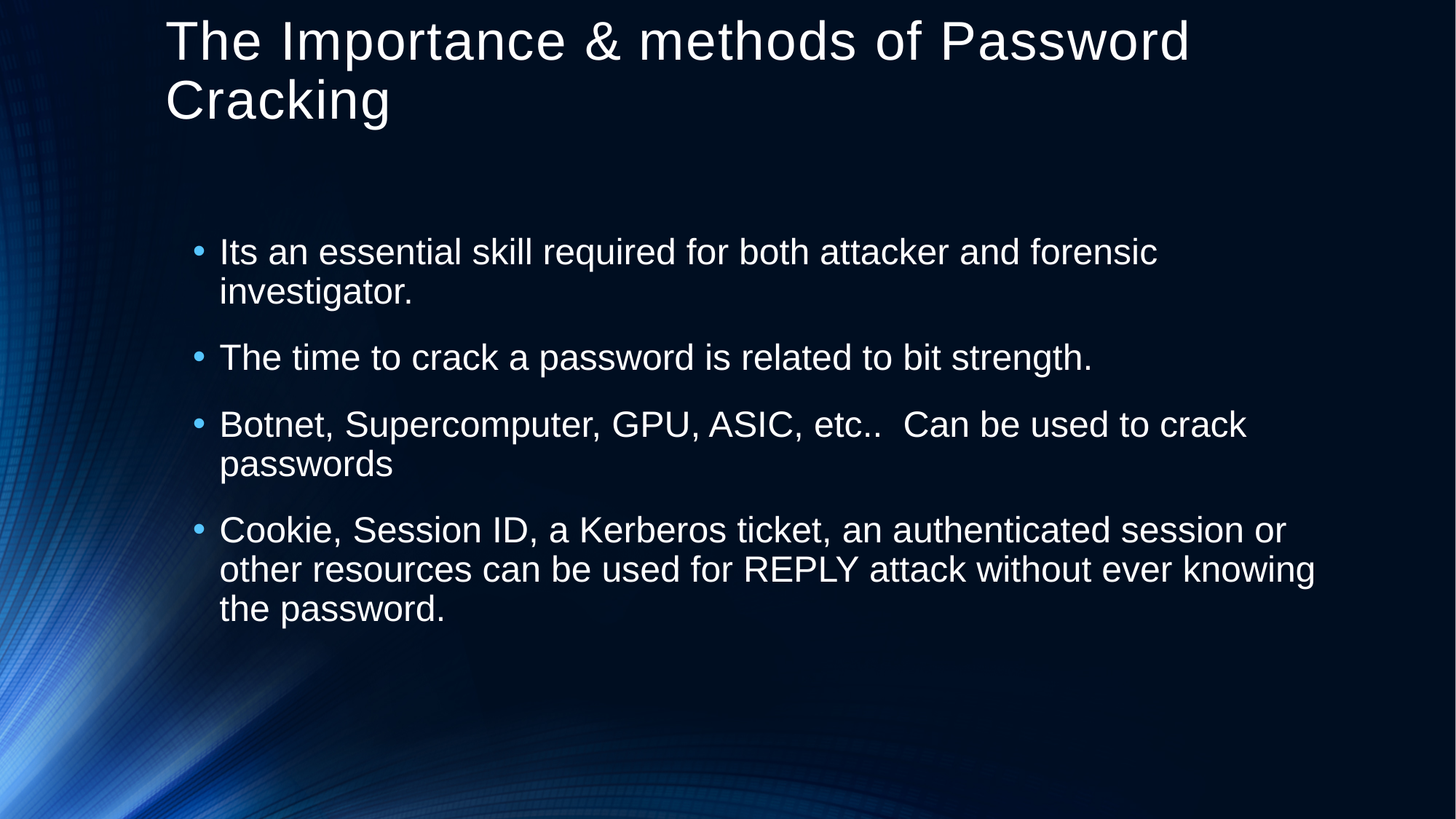

# The Importance & methods of Password Cracking
Its an essential skill required for both attacker and forensic investigator.
The time to crack a password is related to bit strength.
Botnet, Supercomputer, GPU, ASIC, etc..  Can be used to crack passwords
Cookie, Session ID, a Kerberos ticket, an authenticated session or other resources can be used for REPLY attack without ever knowing the password.